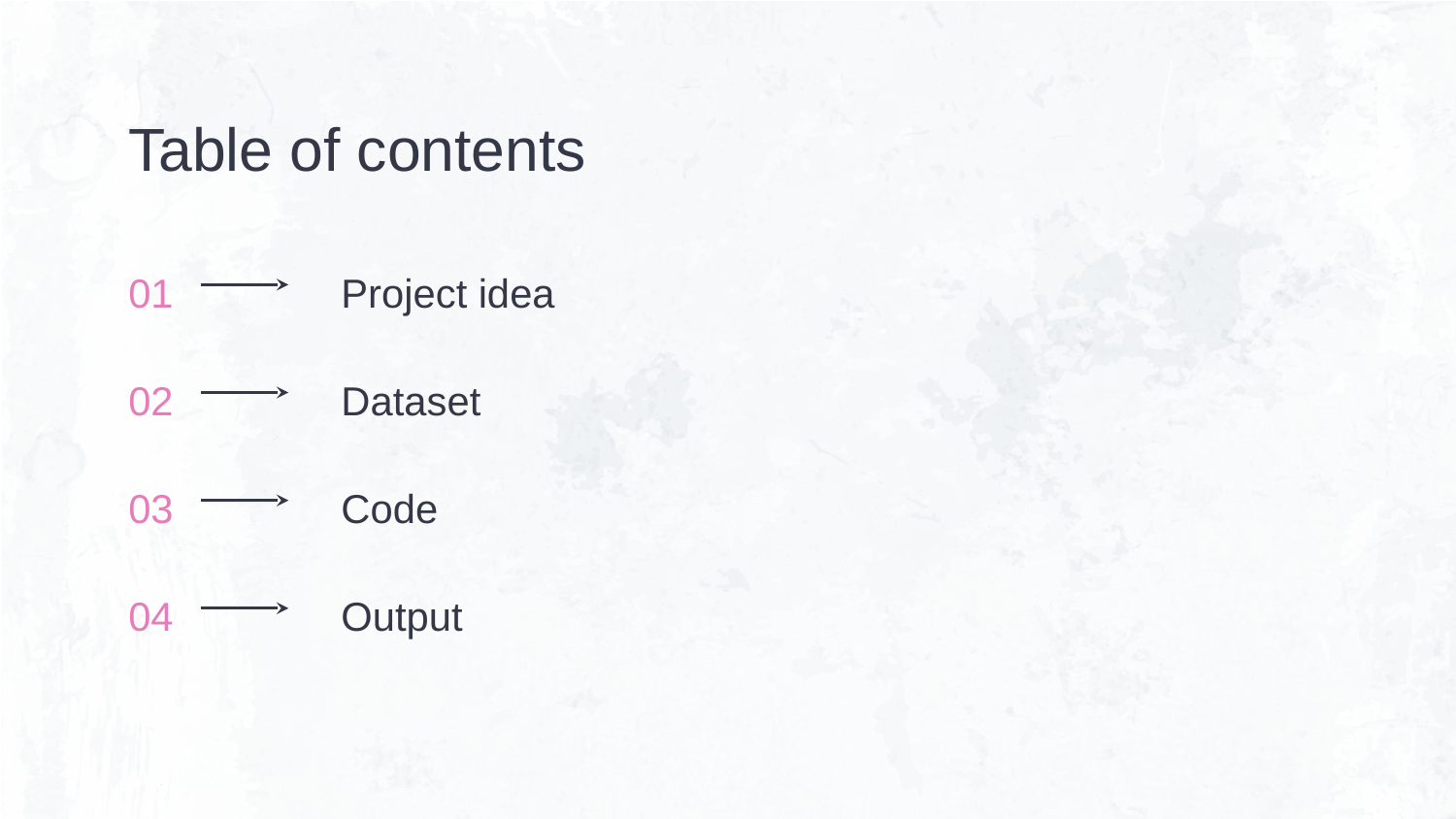

Table of contents
# 01
Project idea
02
Dataset
03
Code
04
Output